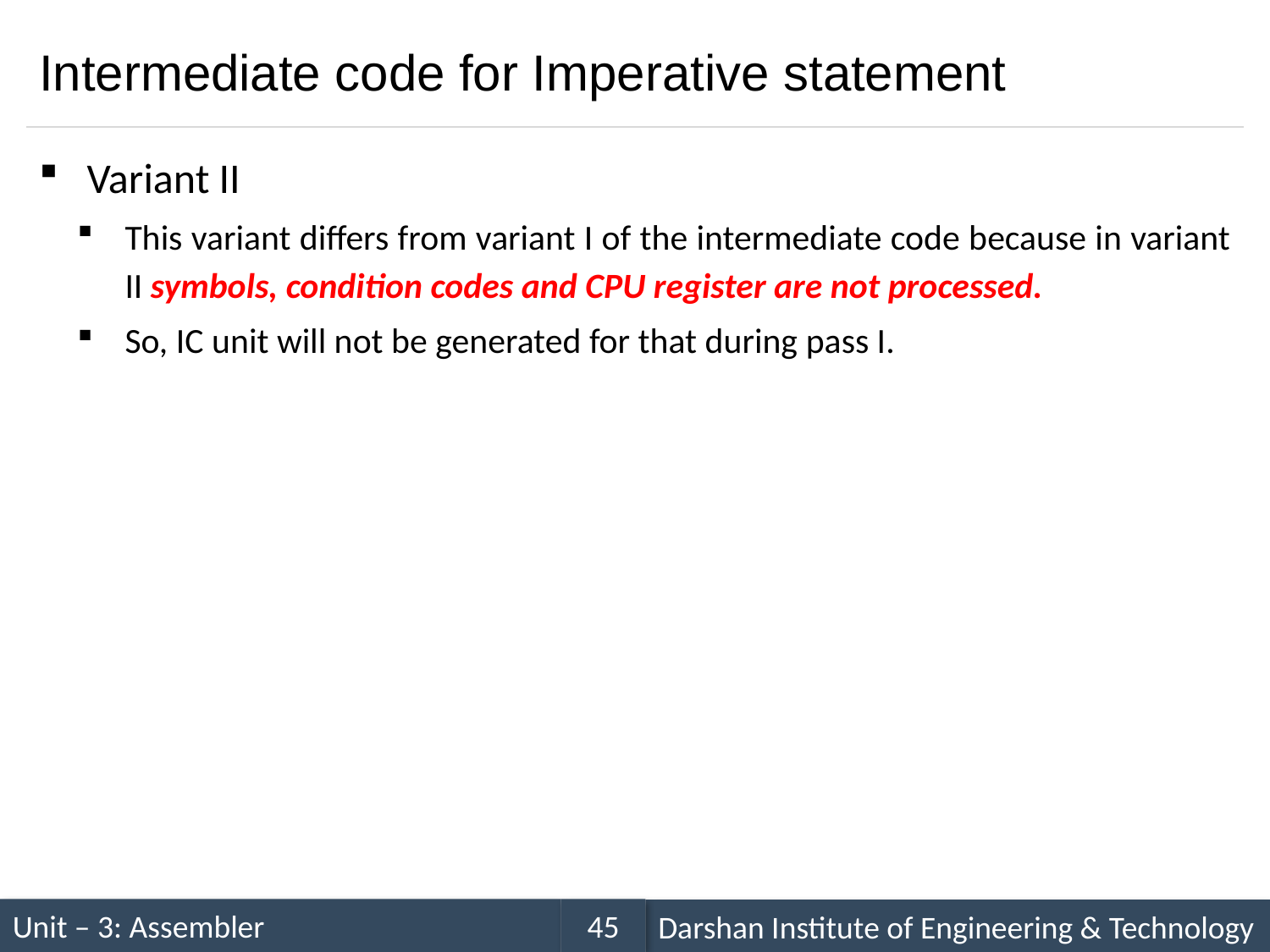

# Intermediate code for Imperative statement
Variant II
This variant differs from variant I of the intermediate code because in variant II symbols, condition codes and CPU register are not processed.
So, IC unit will not be generated for that during pass I.